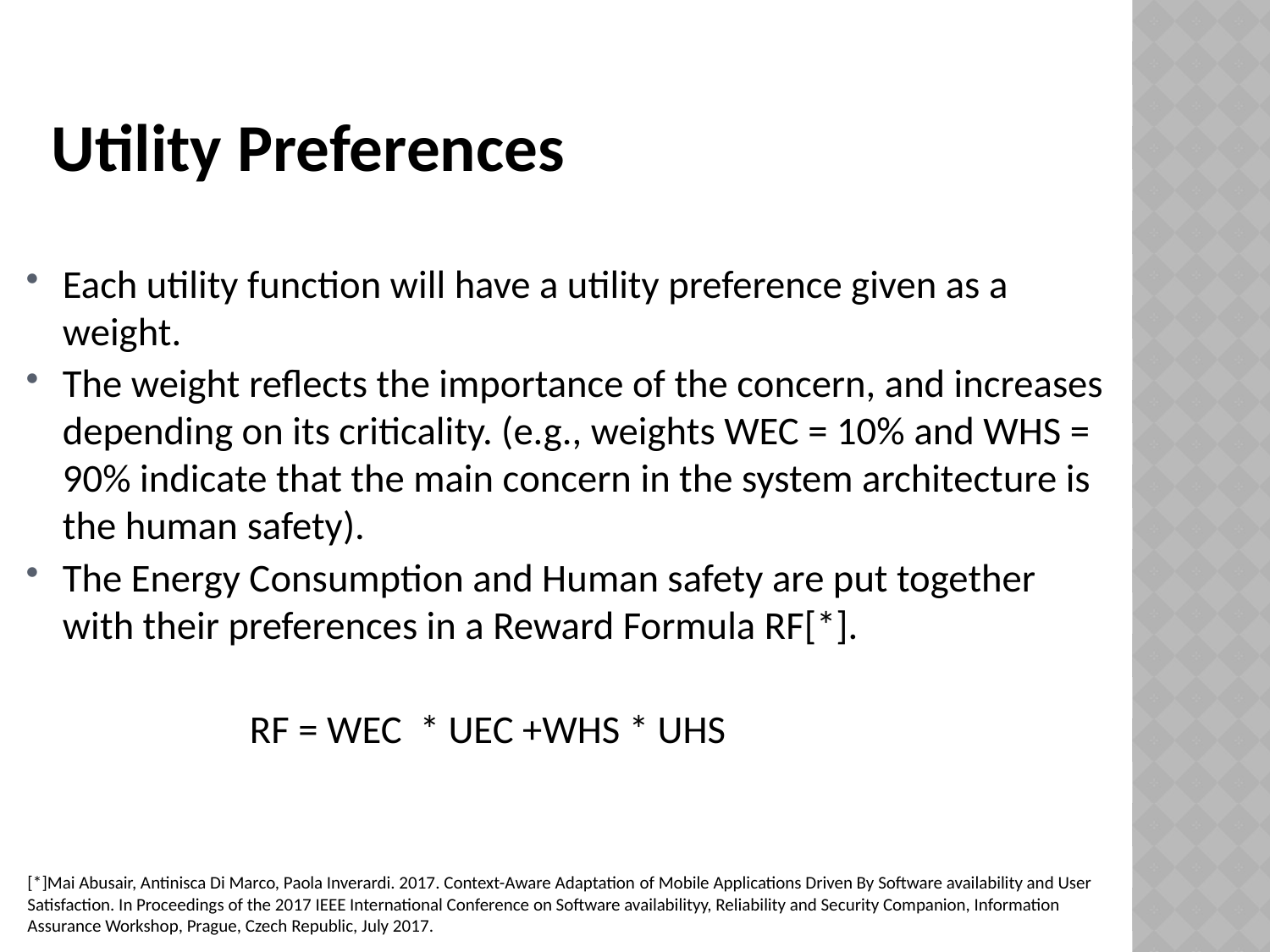

# Utility Preferences

Each utility function will have a utility preference given as a weight.
The weight reflects the importance of the concern, and increases depending on its criticality. (e.g., weights WEC = 10% and WHS = 90% indicate that the main concern in the system architecture is the human safety).
The Energy Consumption and Human safety are put together with their preferences in a Reward Formula RF[*].

                         RF = WEC  * UEC +WHS * UHS

[*]Mai Abusair, Antinisca Di Marco, Paola Inverardi. 2017. Context-Aware Adaptation of Mobile Applications Driven By Software availability and User Satisfaction. In Proceedings of the 2017 IEEE International Conference on Software availabilityy, Reliability and Security Companion, Information Assurance Workshop, Prague, Czech Republic, July 2017.